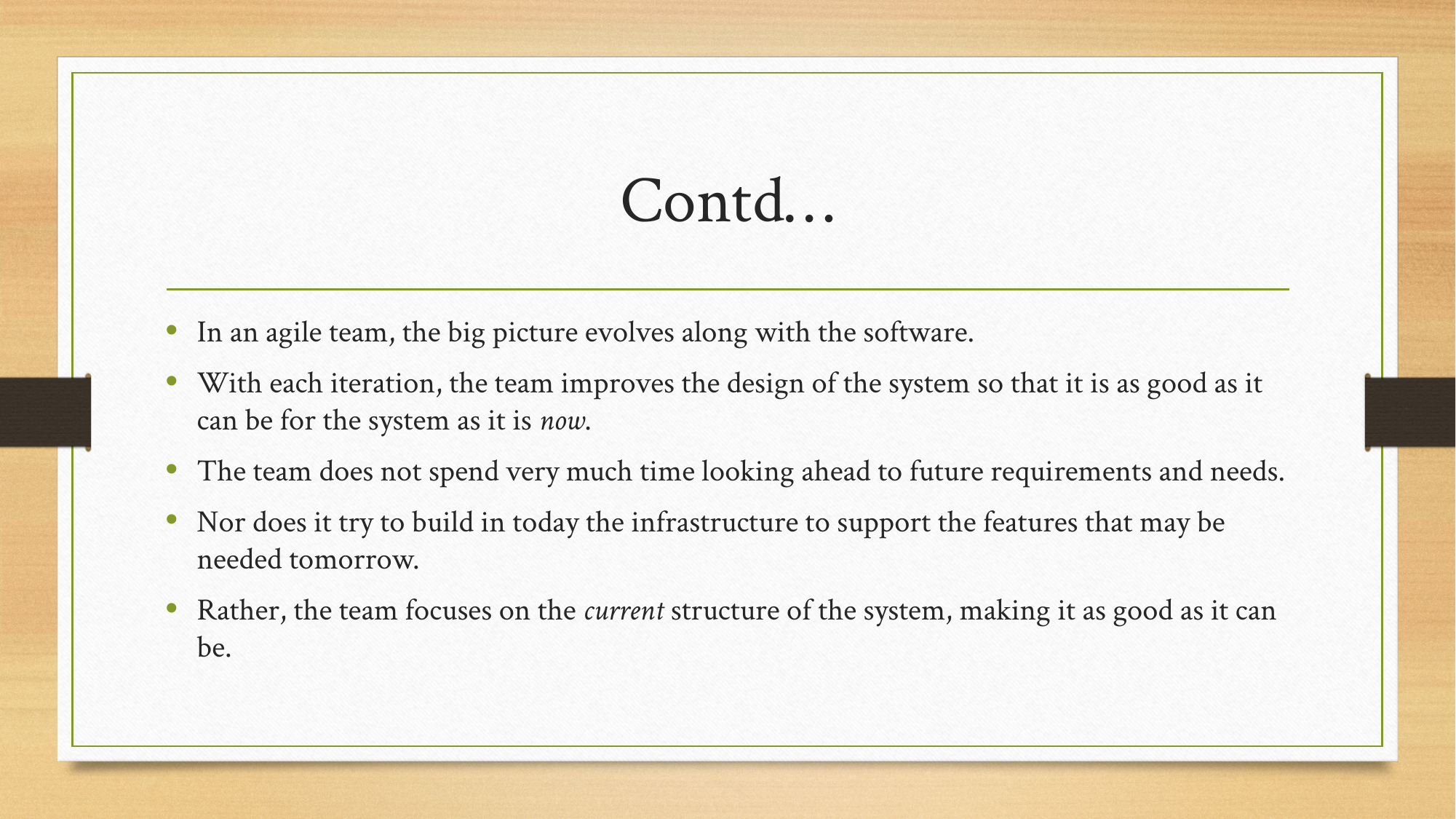

# Contd…
In an agile team, the big picture evolves along with the software.
With each iteration, the team improves the design of the system so that it is as good as it can be for the system as it is now.
The team does not spend very much time looking ahead to future requirements and needs.
Nor does it try to build in today the infrastructure to support the features that may be needed tomorrow.
Rather, the team focuses on the current structure of the system, making it as good as it can be.